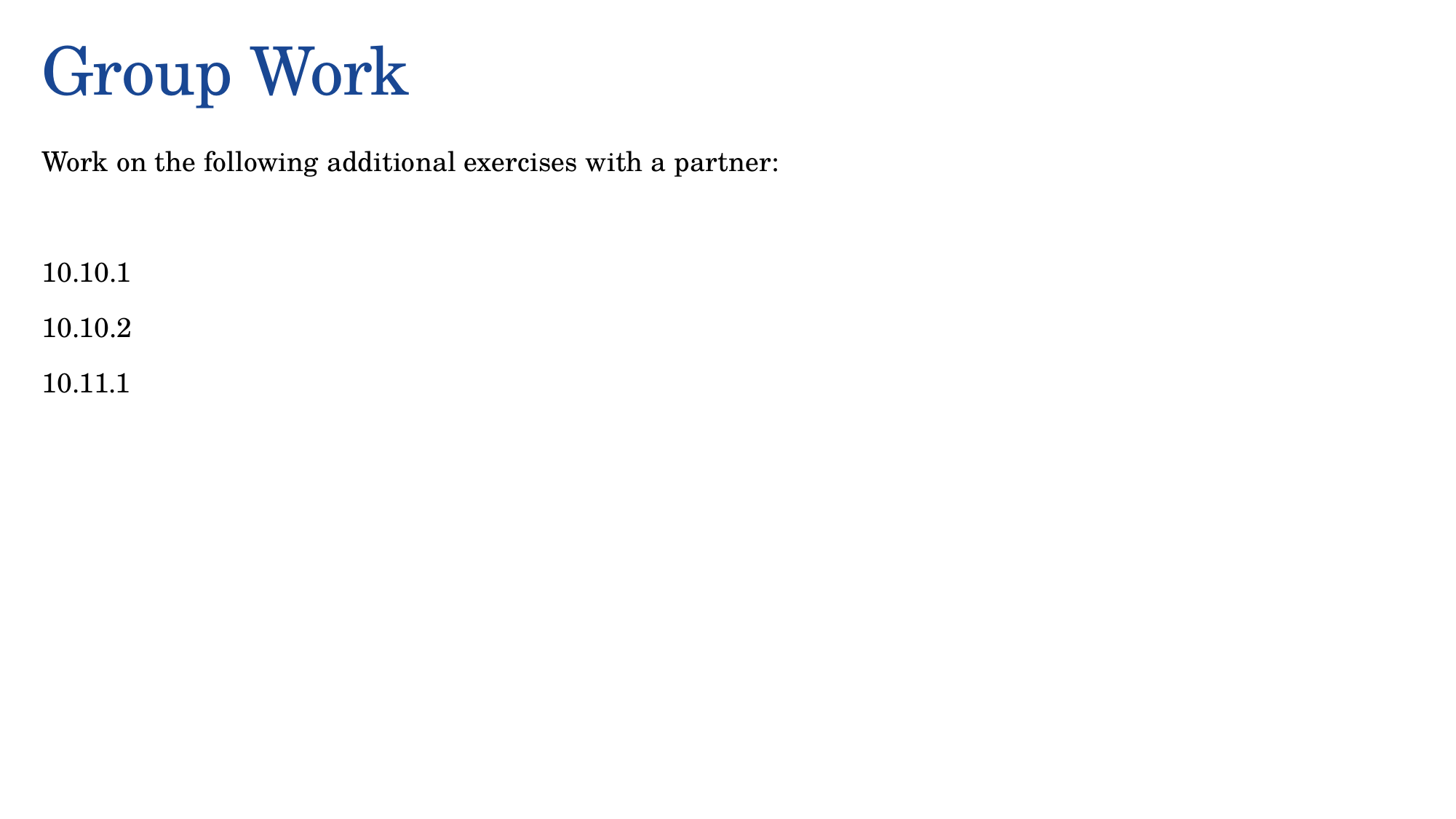

# Group Work
Work on the following additional exercises with a partner:

10.10.1
10.10.2
10.11.1